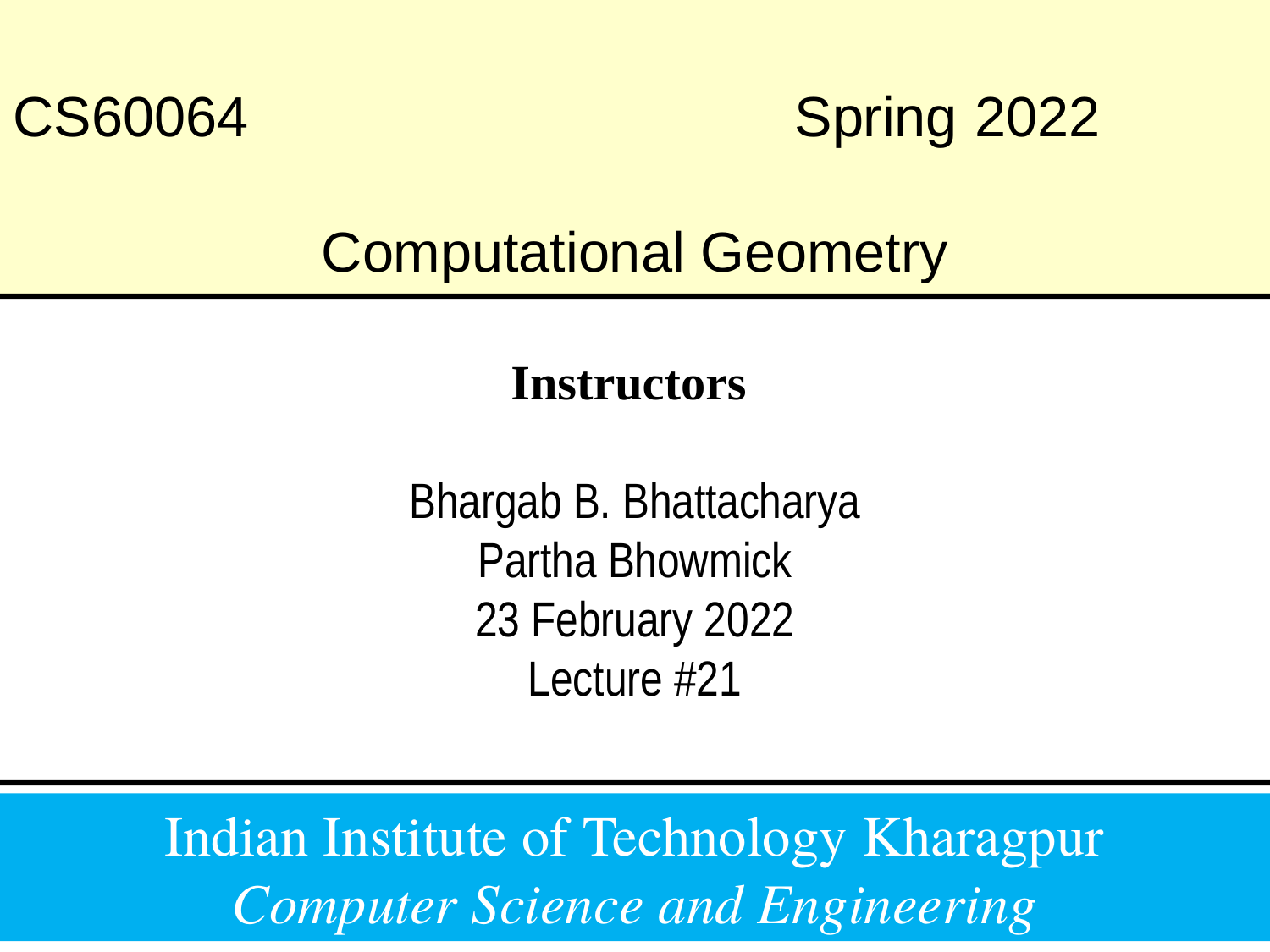

# CS60064                                   Spring 2022 Computational Geometry

Instructors

Bhargab B. Bhattacharya
Partha Bhowmick
23 February 2022
Lecture #21

Indian Institute of Technology Kharagpur
Computer Science and Engineering